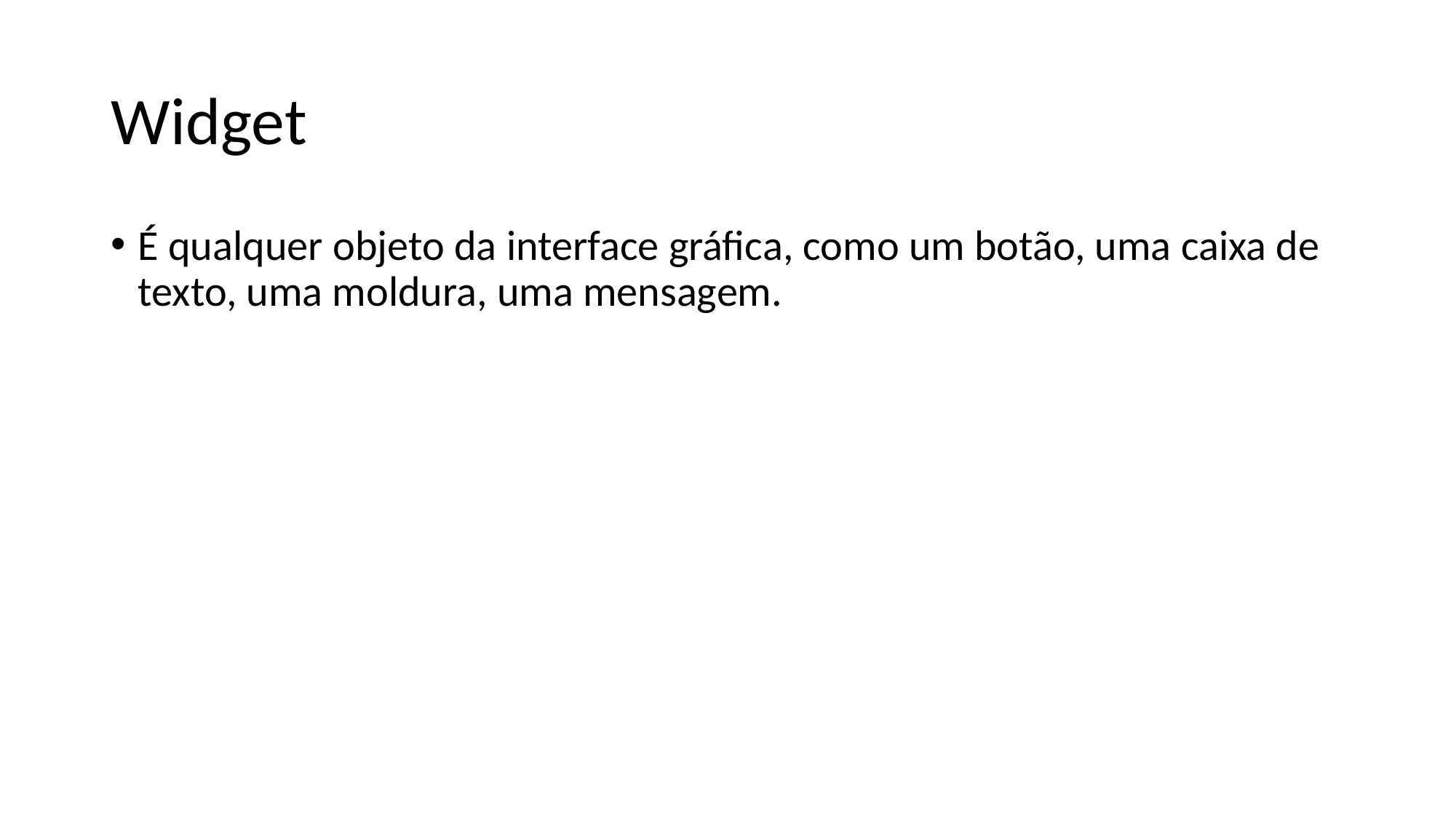

# Widget
É qualquer objeto da interface gráfica, como um botão, uma caixa de texto, uma moldura, uma mensagem.